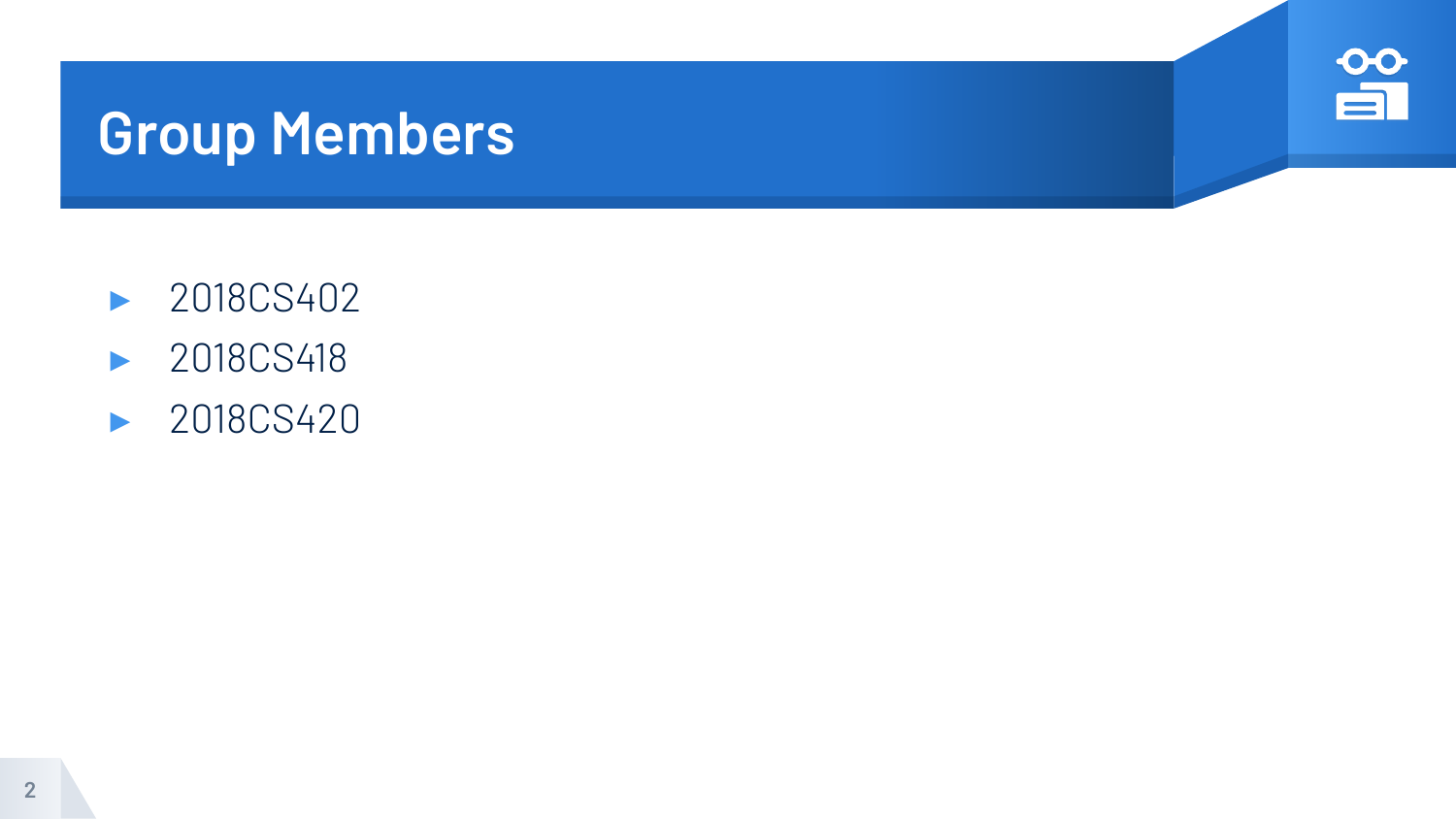

# Group Members
2018CS402
2018CS418
2018CS420
2